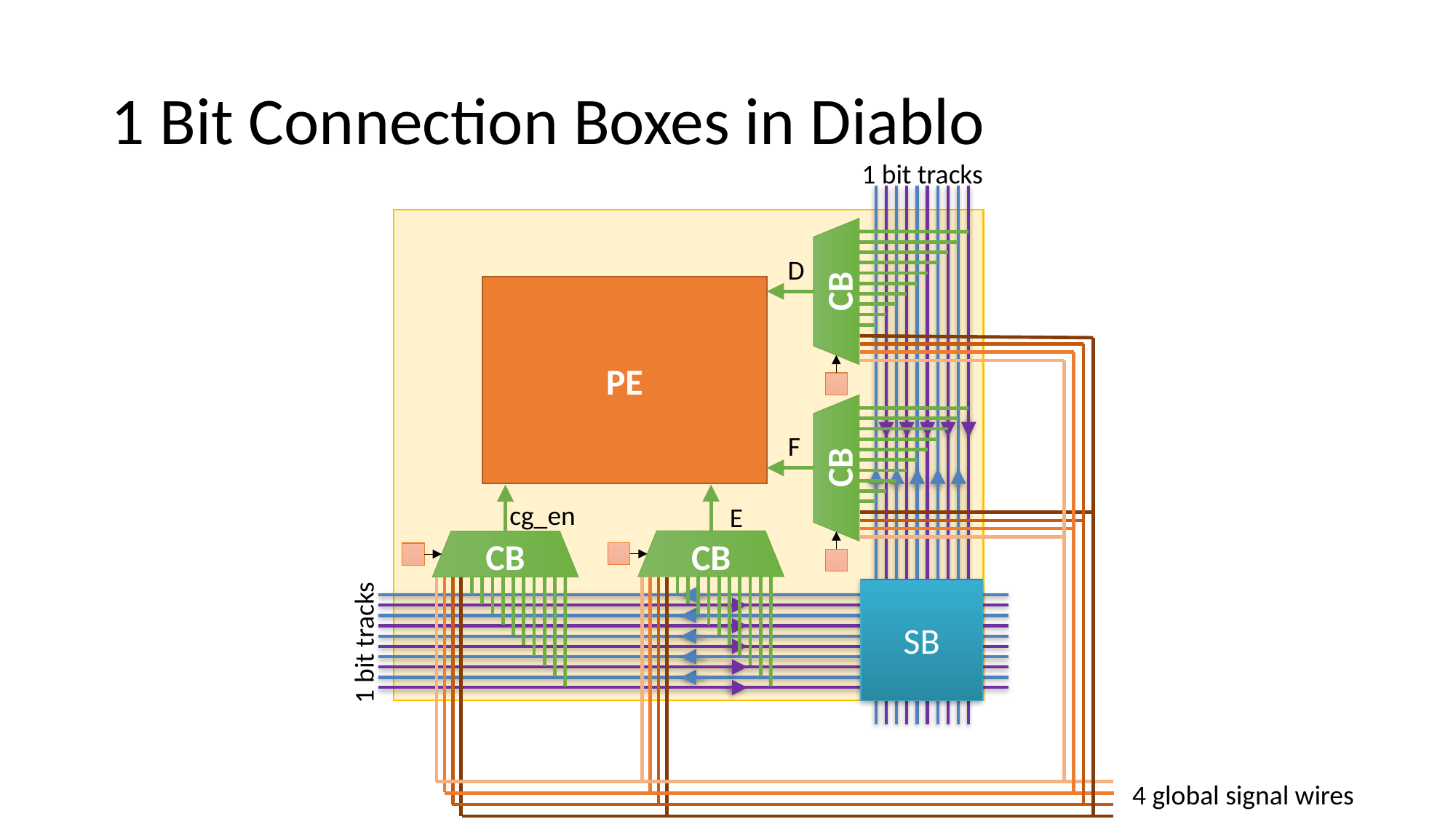

# 1 Bit Connection Boxes in Diablo
1 bit tracks

D
CB

PE
F
CB

cg_en
CB

E
CB

SB
1 bit tracks
4 global signal wires